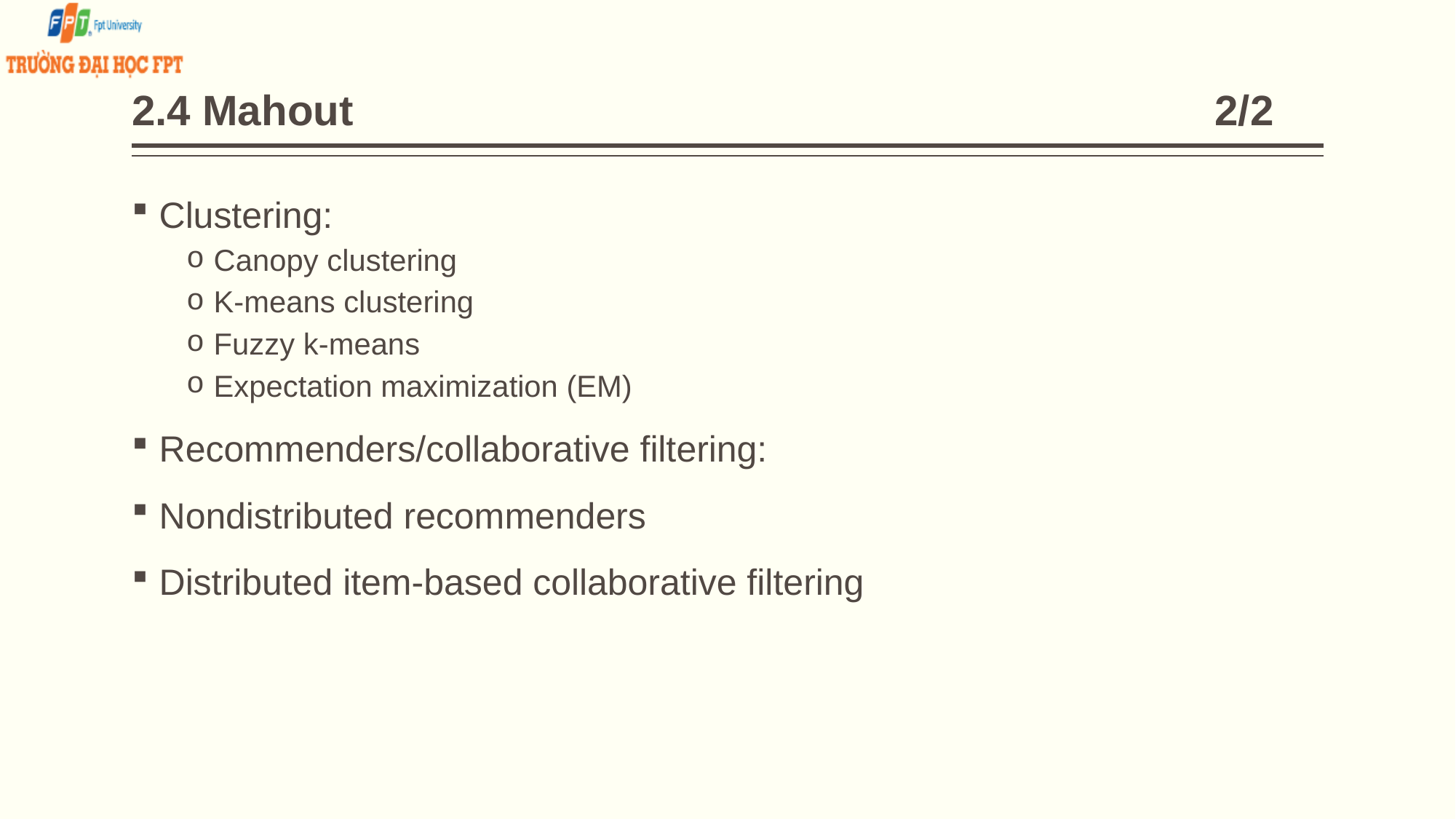

# 2.4 Mahout                                                                         2/2
Clustering:
Canopy clustering
K-means clustering
Fuzzy k-means
Expectation maximization (EM)
Recommenders/collaborative filtering:
Nondistributed recommenders
Distributed item-based collaborative filtering